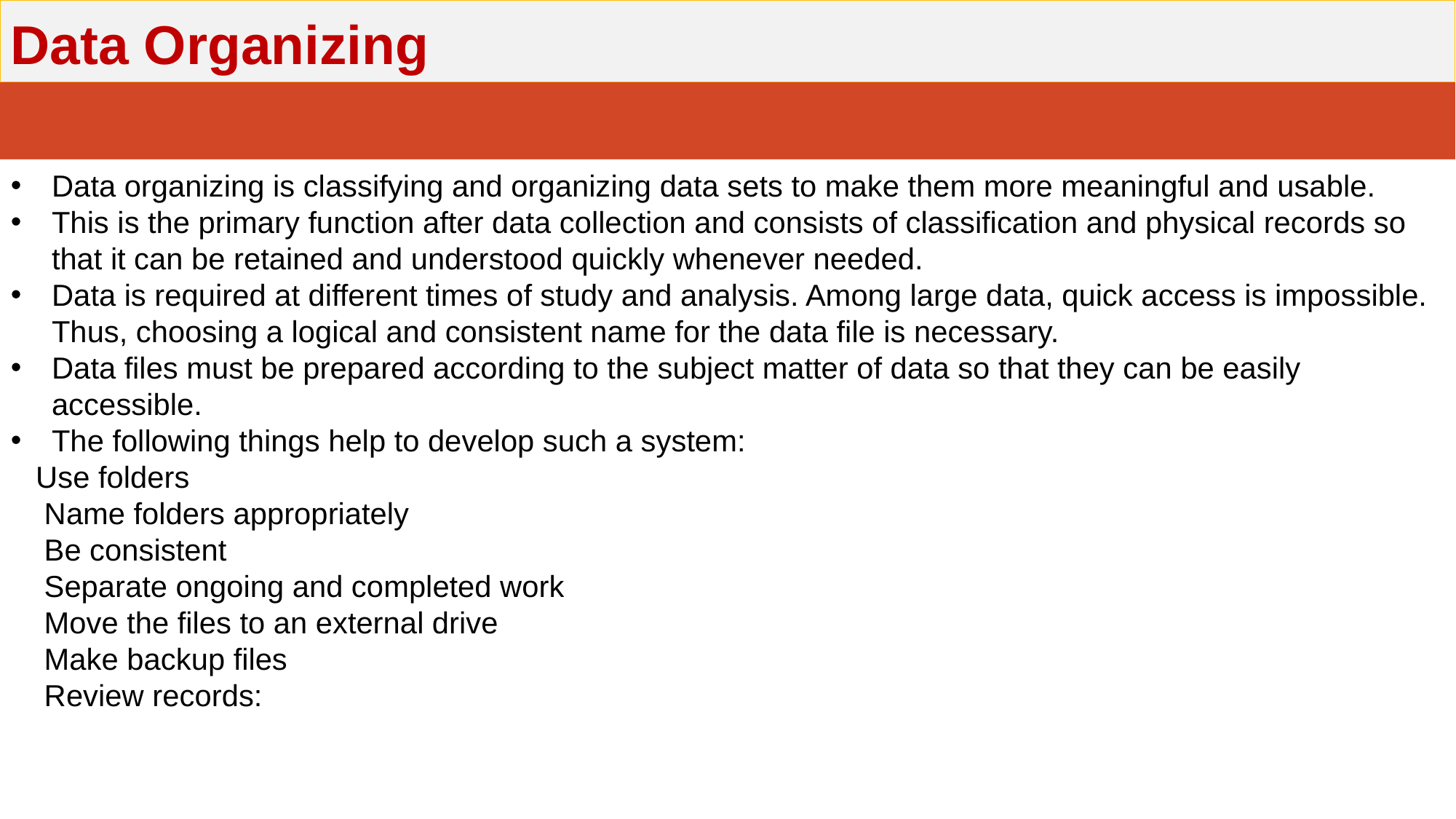

# Data Organizing
Data organizing is classifying and organizing data sets to make them more meaningful and usable.
This is the primary function after data collection and consists of classification and physical records so that it can be retained and understood quickly whenever needed.
Data is required at different times of study and analysis. Among large data, quick access is impossible. Thus, choosing a logical and consistent name for the data file is necessary.
Data files must be prepared according to the subject matter of data so that they can be easily accessible.
The following things help to develop such a system:
   Use folders
    Name folders appropriately
    Be consistent
    Separate ongoing and completed work
    Move the files to an external drive
    Make backup files
    Review records: